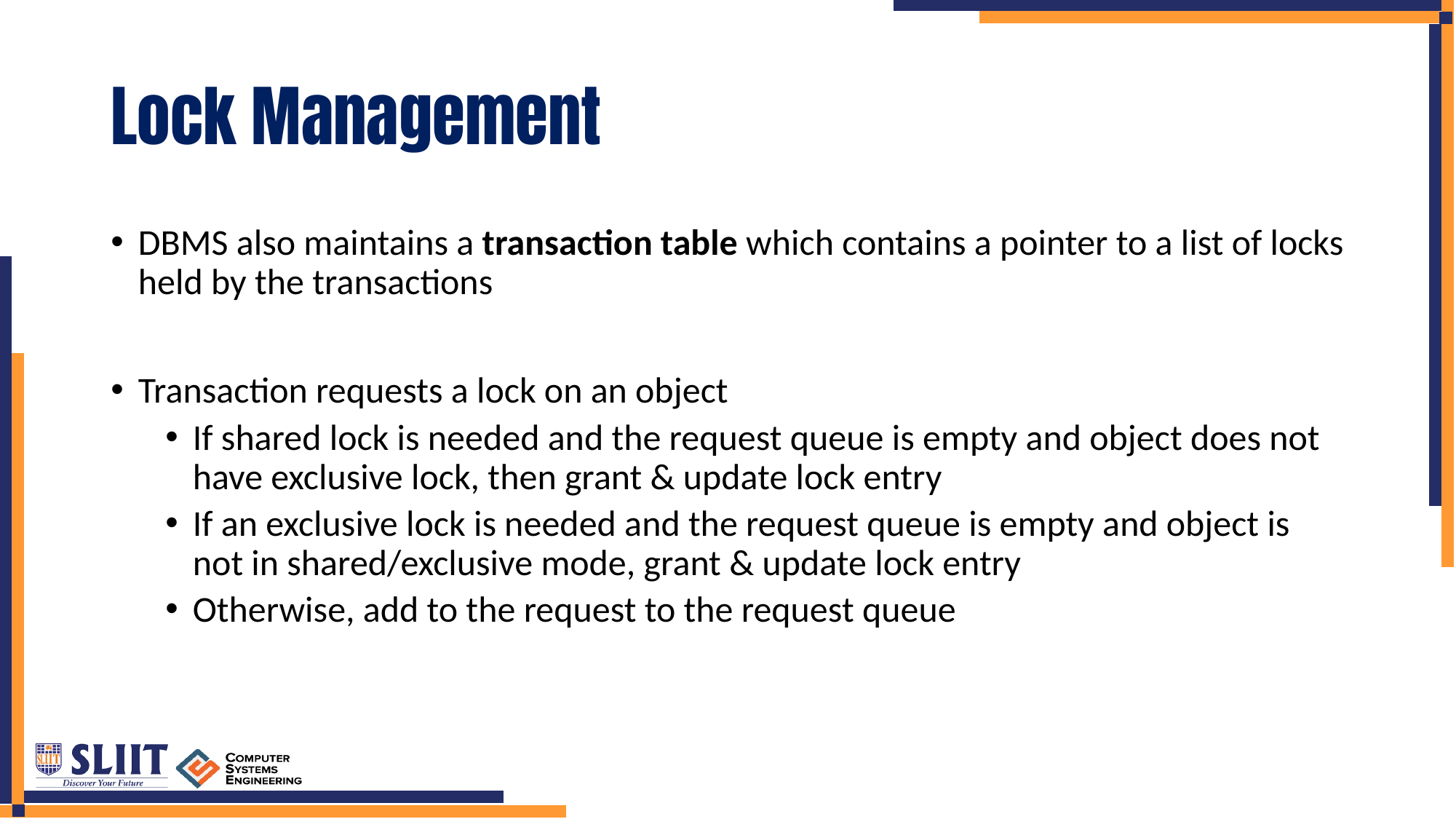

# Lock Management
DBMS also maintains a transaction table which contains a pointer to a list of locks held by the transactions

Transaction requests a lock on an object
If shared lock is needed and the request queue is empty and object does not have exclusive lock, then grant & update lock entry
If an exclusive lock is needed and the request queue is empty and object is not in shared/exclusive mode, grant & update lock entry
Otherwise, add to the request to the request queue